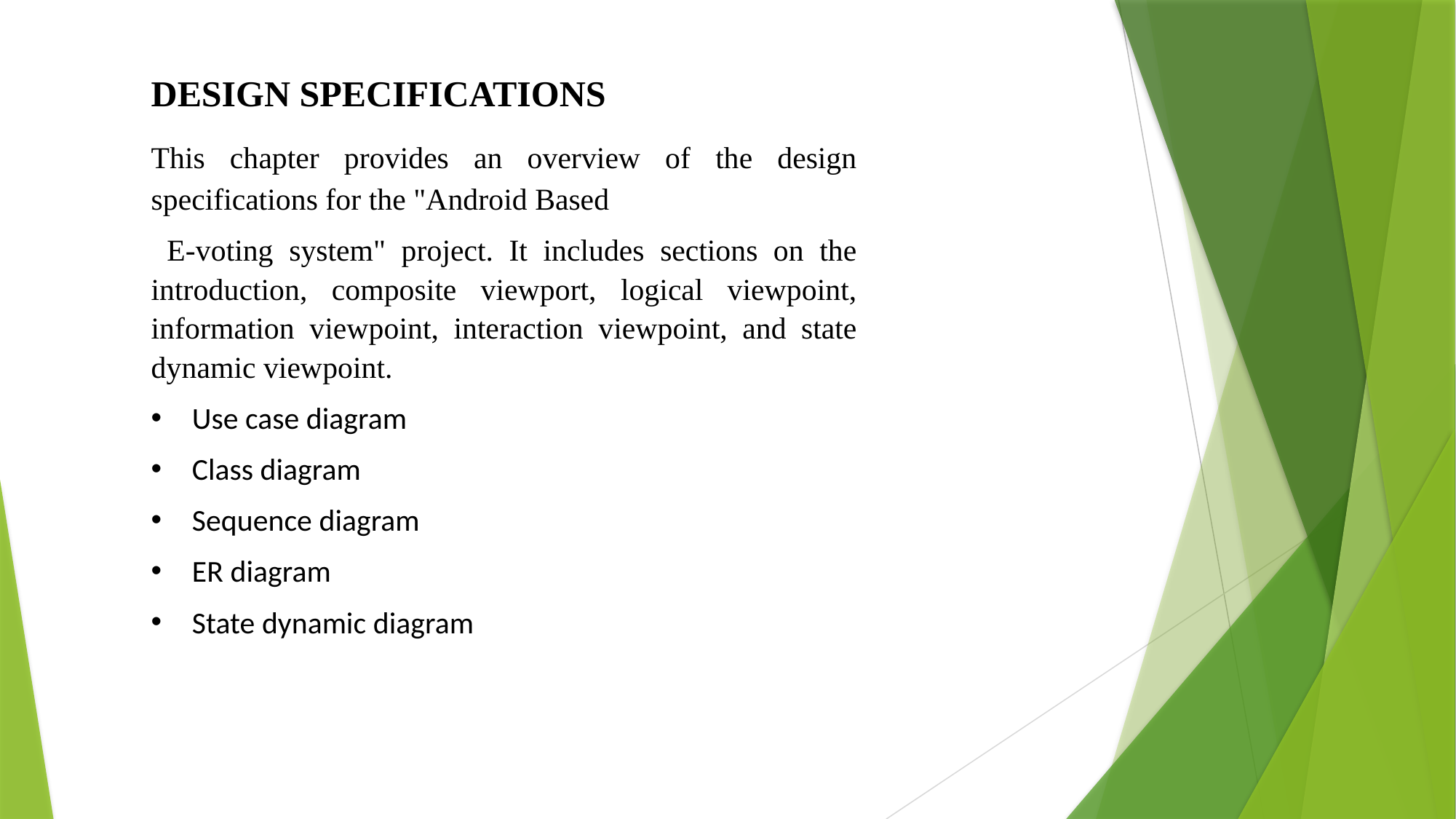

DESIGN SPECIFICATIONS
This chapter provides an overview of the design specifications for the "Android Based
 E-voting system" project. It includes sections on the introduction, composite viewport, logical viewpoint, information viewpoint, interaction viewpoint, and state dynamic viewpoint.
Use case diagram
Class diagram
Sequence diagram
ER diagram
State dynamic diagram